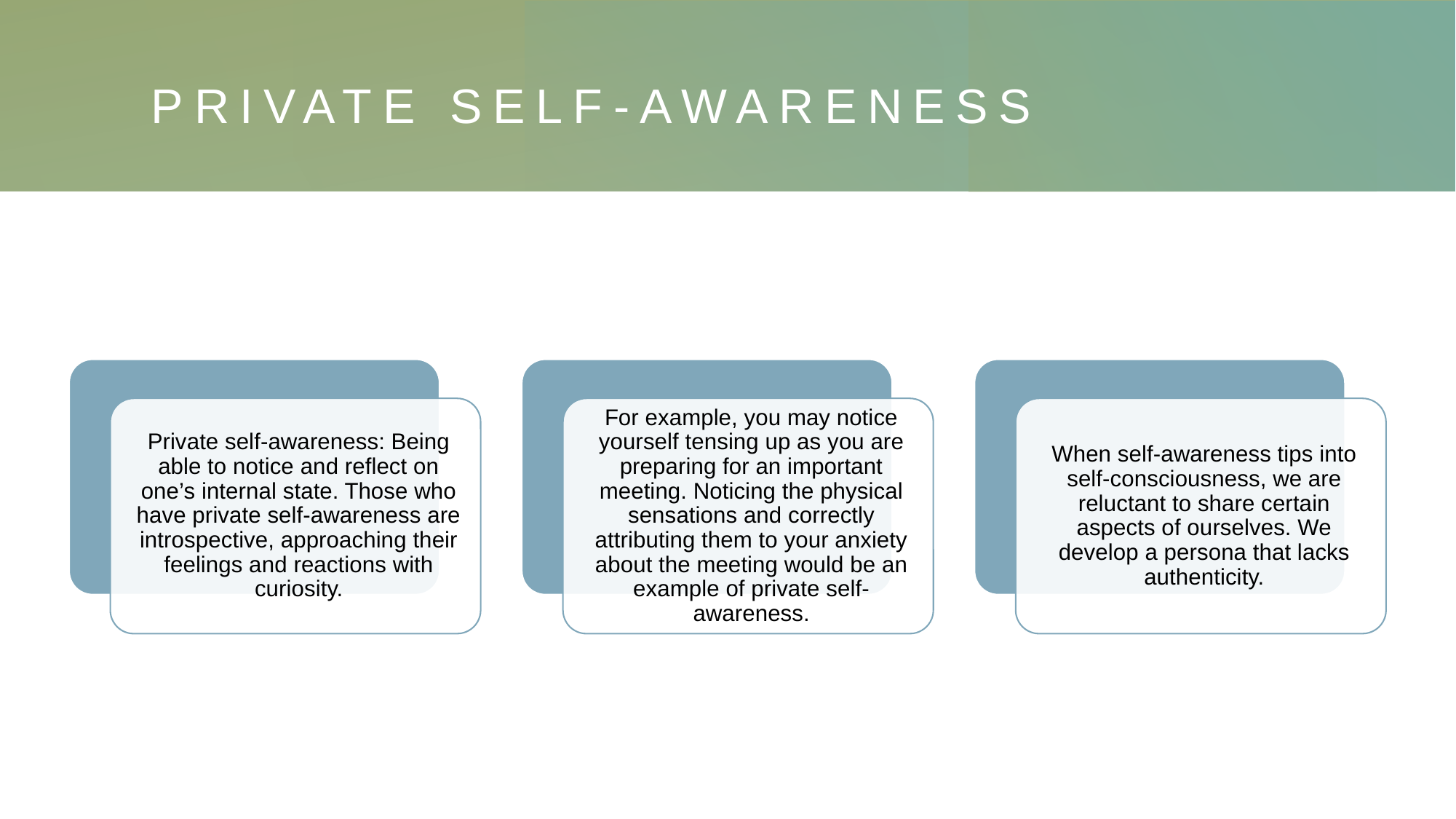

# PRIVATE SELF-AWARENESS
Private self-awareness: Being able to notice and reflect on one’s internal state. Those who have private self-awareness are introspective, approaching their feelings and reactions with curiosity.
For example, you may notice yourself tensing up as you are preparing for an important meeting. Noticing the physical sensations and correctly attributing them to your anxiety about the meeting would be an example of private self-awareness.
When self-awareness tips into self-consciousness, we are reluctant to share certain aspects of ourselves. We develop a persona that lacks authenticity.